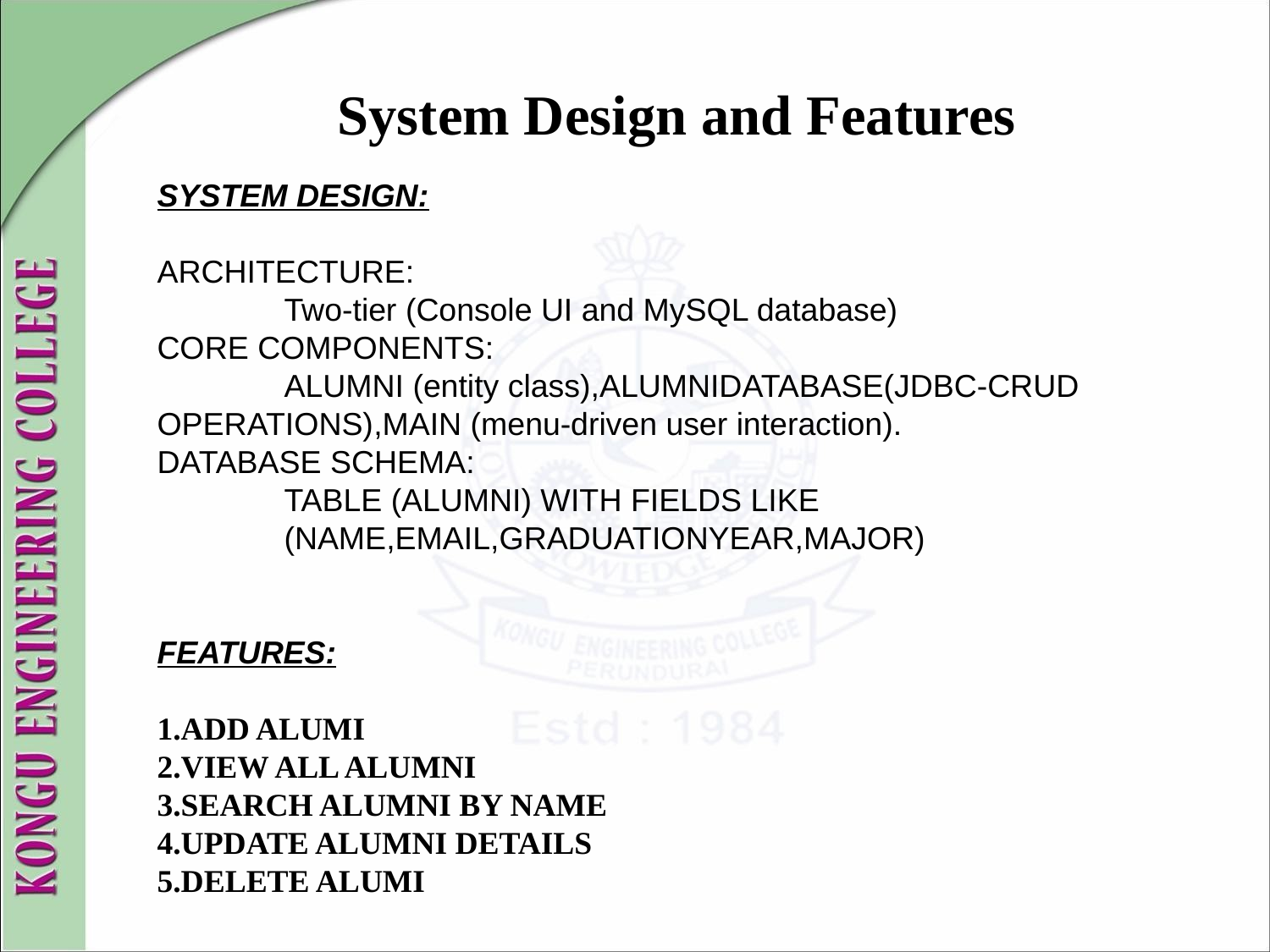

# System Design and Features
SYSTEM DESIGN:

ARCHITECTURE:
	Two-tier (Console UI and MySQL database)
CORE COMPONENTS:
	ALUMNI (entity class),ALUMNIDATABASE(JDBC-CRUD 	OPERATIONS),MAIN (menu-driven user interaction).
DATABASE SCHEMA:
	TABLE (ALUMNI) WITH FIELDS LIKE               			(NAME,EMAIL,GRADUATIONYEAR,MAJOR)

FEATURES:

1.ADD ALUMI
2.VIEW ALL ALUMNI
3.SEARCH ALUMNI BY NAME
4.UPDATE ALUMNI DETAILS
5.DELETE ALUMI